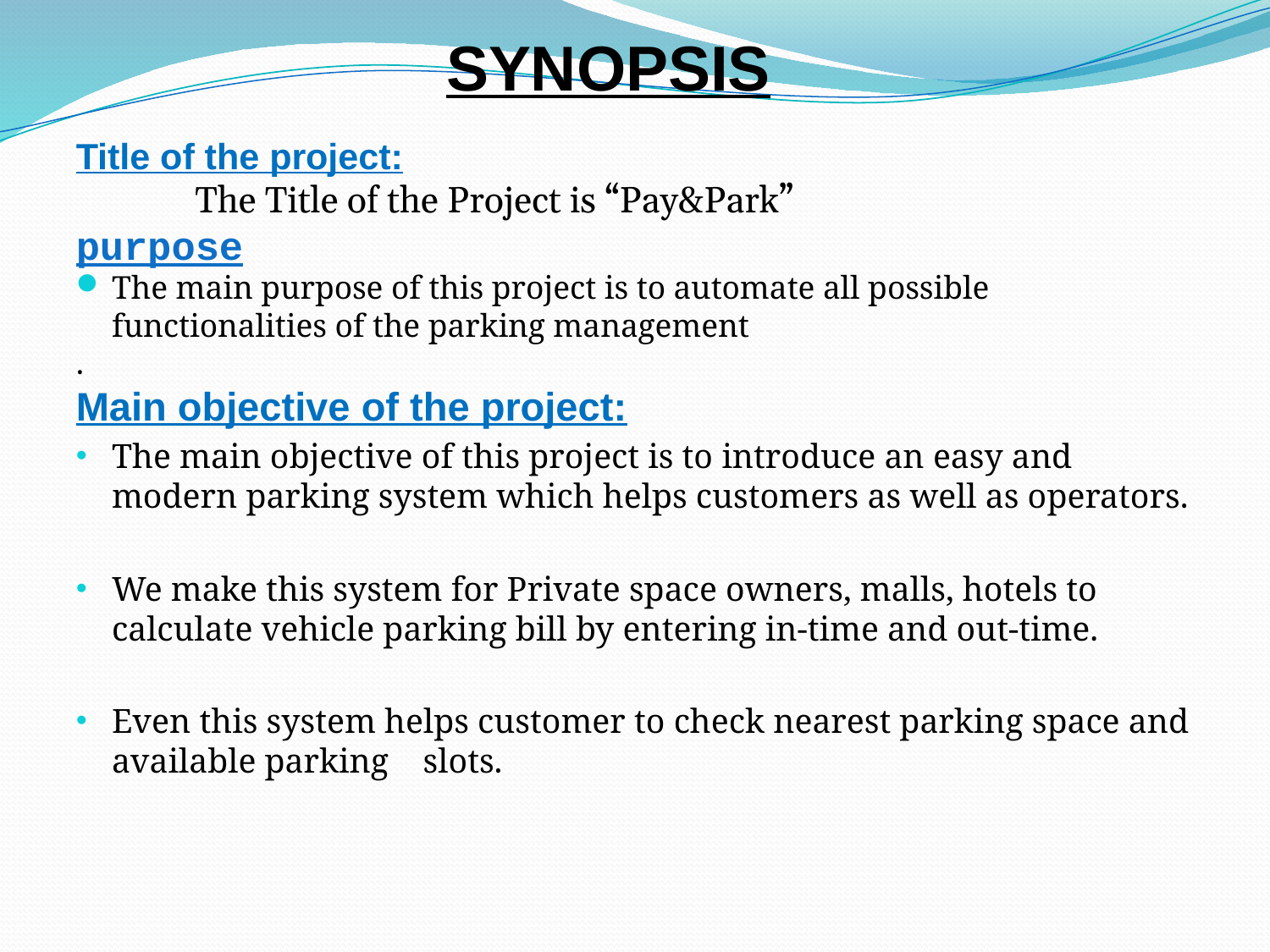

SYNOPSIS
Title of the project:
      The Title of the Project is “Pay&Park”
purpose
The main purpose of this project is to automate all possible functionalities of the parking management
.
Main objective of the project:
The main objective of this project is to introduce an easy and modern parking system which helps customers as well as operators.

We make this system for Private space owners, malls, hotels to calculate vehicle parking bill by entering in-time and out-time.

Even this system helps customer to check nearest parking space and available parking    slots.